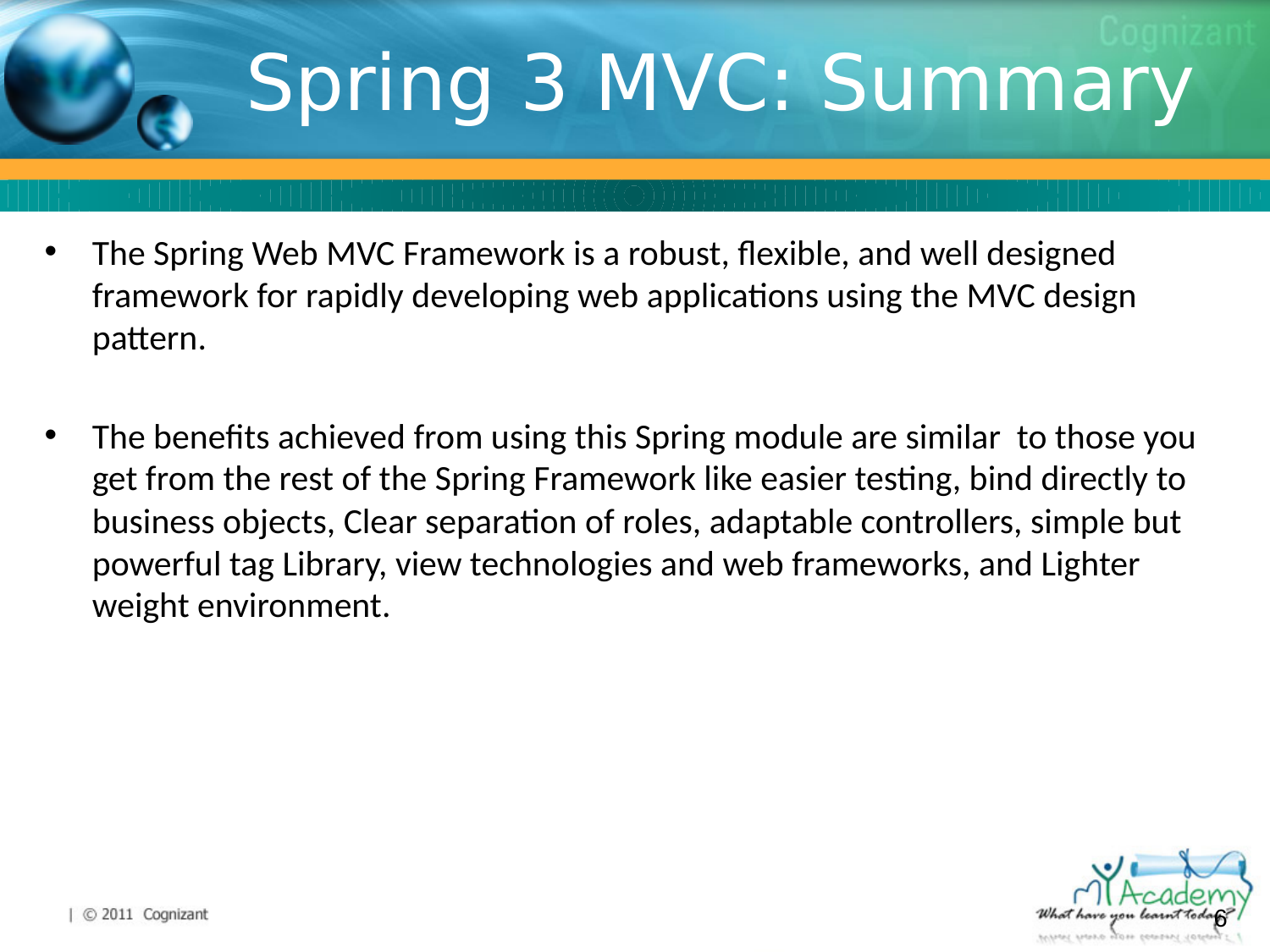

# Spring 3 MVC: Summary
The Spring Web MVC Framework is a robust, flexible, and well designed framework for rapidly developing web applications using the MVC design pattern.

The benefits achieved from using this Spring module are similar  to those you get from the rest of the Spring Framework like easier testing, bind directly to business objects, Clear separation of roles, adaptable controllers, simple but powerful tag Library, view technologies and web frameworks, and Lighter weight environment.
6